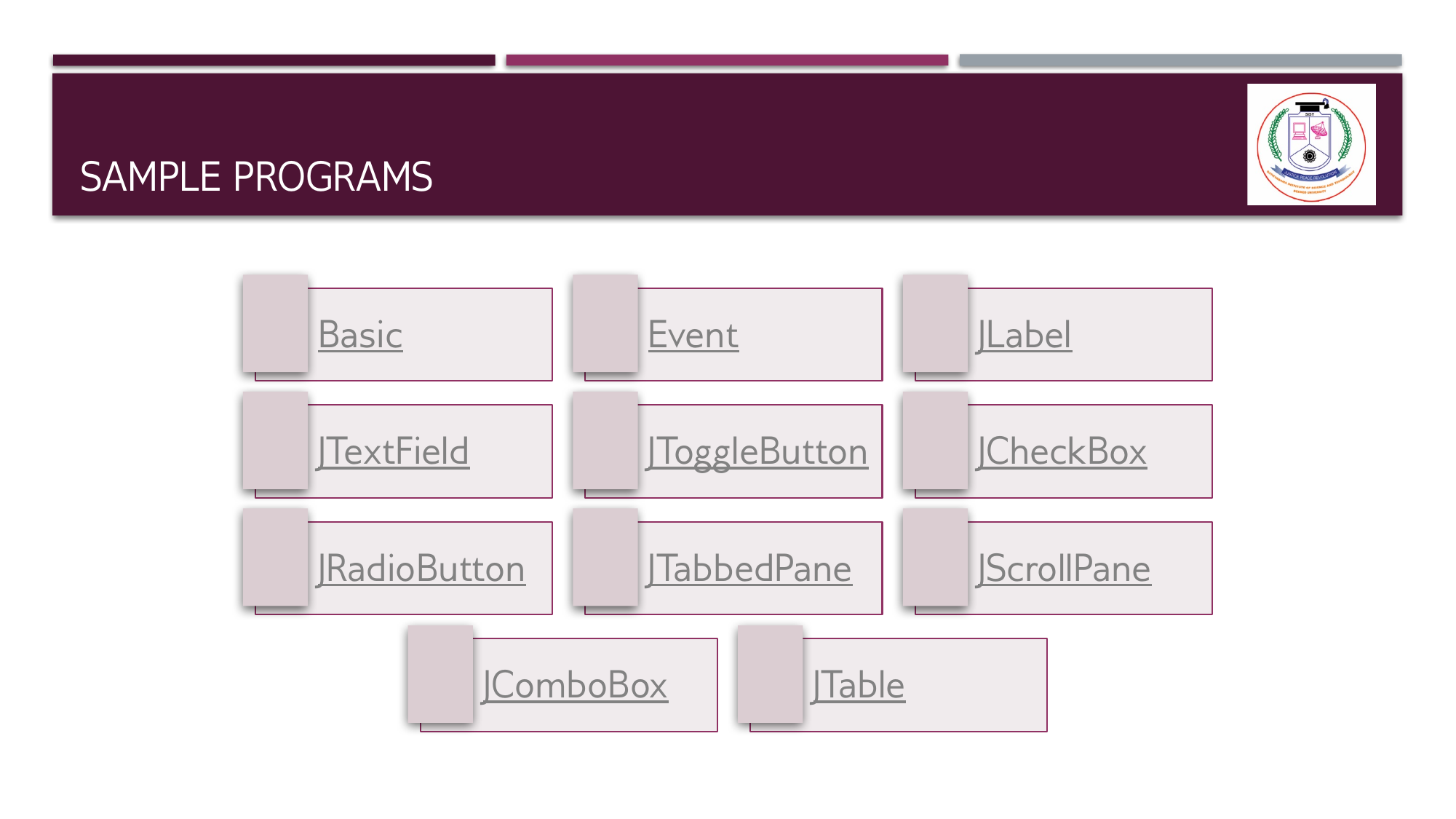

# Sample programs
Basic
Event
JLabel
JTextField
JToggleButton
JCheckBox
JRadioButton
JTabbedPane
JScrollPane
JComboBox
JTable